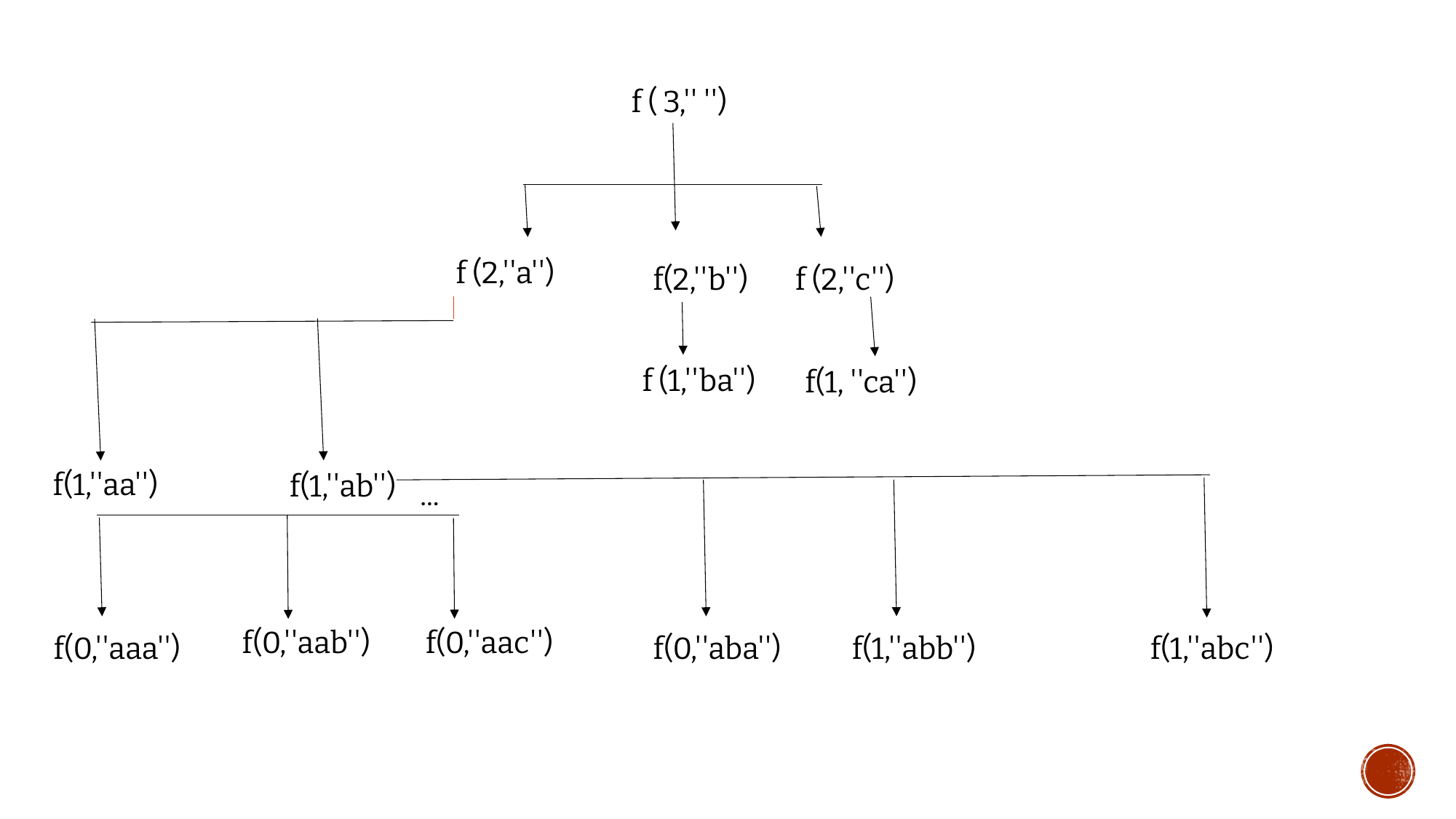

f ( 3,'' '')
f (2,''a'')
f (2,''c'')
f(2,''b'')
f (1,''ba'')
f(1, ''ca'')
f(1,''aa'')
f(1,''ab'')
...
f(0,''aac'')
f(0,''aab'')
f(0,''aaa'')
f(1,''abc'')
f(1,''abb'')
f(0,''aba'')